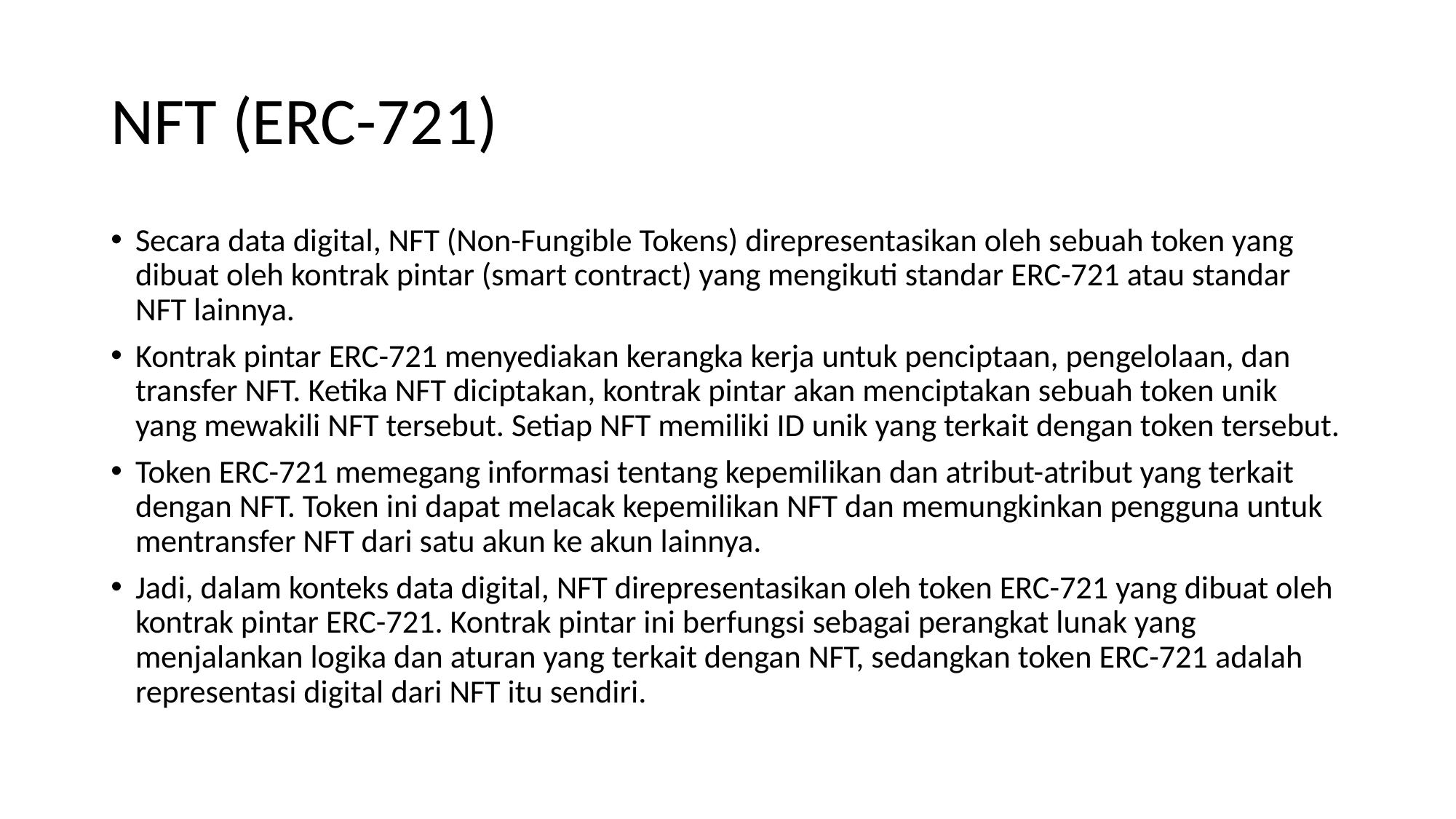

# NFT (ERC-721)
Secara data digital, NFT (Non-Fungible Tokens) direpresentasikan oleh sebuah token yang dibuat oleh kontrak pintar (smart contract) yang mengikuti standar ERC-721 atau standar NFT lainnya.
Kontrak pintar ERC-721 menyediakan kerangka kerja untuk penciptaan, pengelolaan, dan transfer NFT. Ketika NFT diciptakan, kontrak pintar akan menciptakan sebuah token unik yang mewakili NFT tersebut. Setiap NFT memiliki ID unik yang terkait dengan token tersebut.
Token ERC-721 memegang informasi tentang kepemilikan dan atribut-atribut yang terkait dengan NFT. Token ini dapat melacak kepemilikan NFT dan memungkinkan pengguna untuk mentransfer NFT dari satu akun ke akun lainnya.
Jadi, dalam konteks data digital, NFT direpresentasikan oleh token ERC-721 yang dibuat oleh kontrak pintar ERC-721. Kontrak pintar ini berfungsi sebagai perangkat lunak yang menjalankan logika dan aturan yang terkait dengan NFT, sedangkan token ERC-721 adalah representasi digital dari NFT itu sendiri.